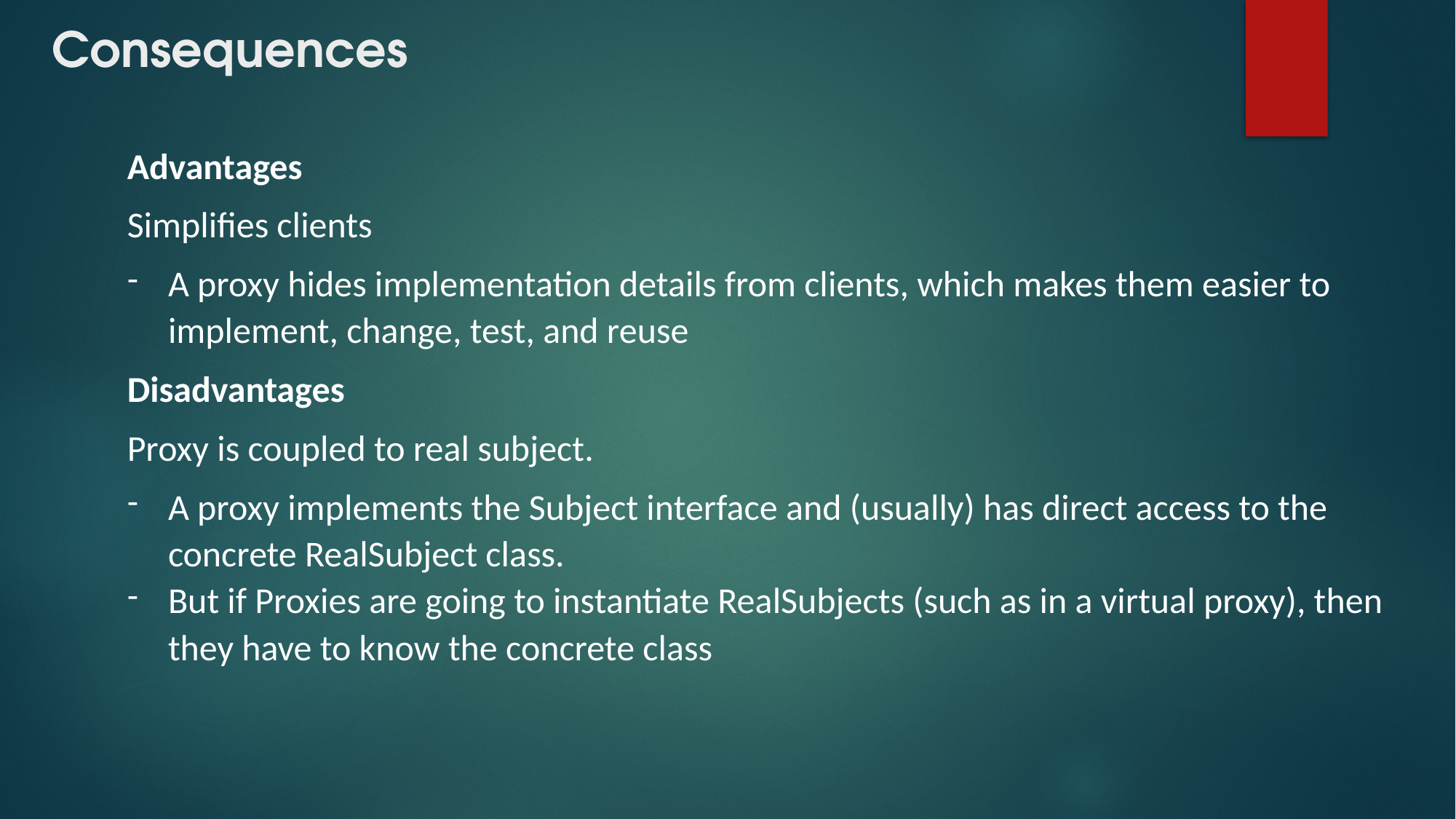

Consequences
Advantages
Simplifies clients
A proxy hides implementation details from clients, which makes them easier to implement, change, test, and reuse
Disadvantages
Proxy is coupled to real subject.
A proxy implements the Subject interface and (usually) has direct access to the concrete RealSubject class.
But if Proxies are going to instantiate RealSubjects (such as in a virtual proxy), then they have to know the concrete class